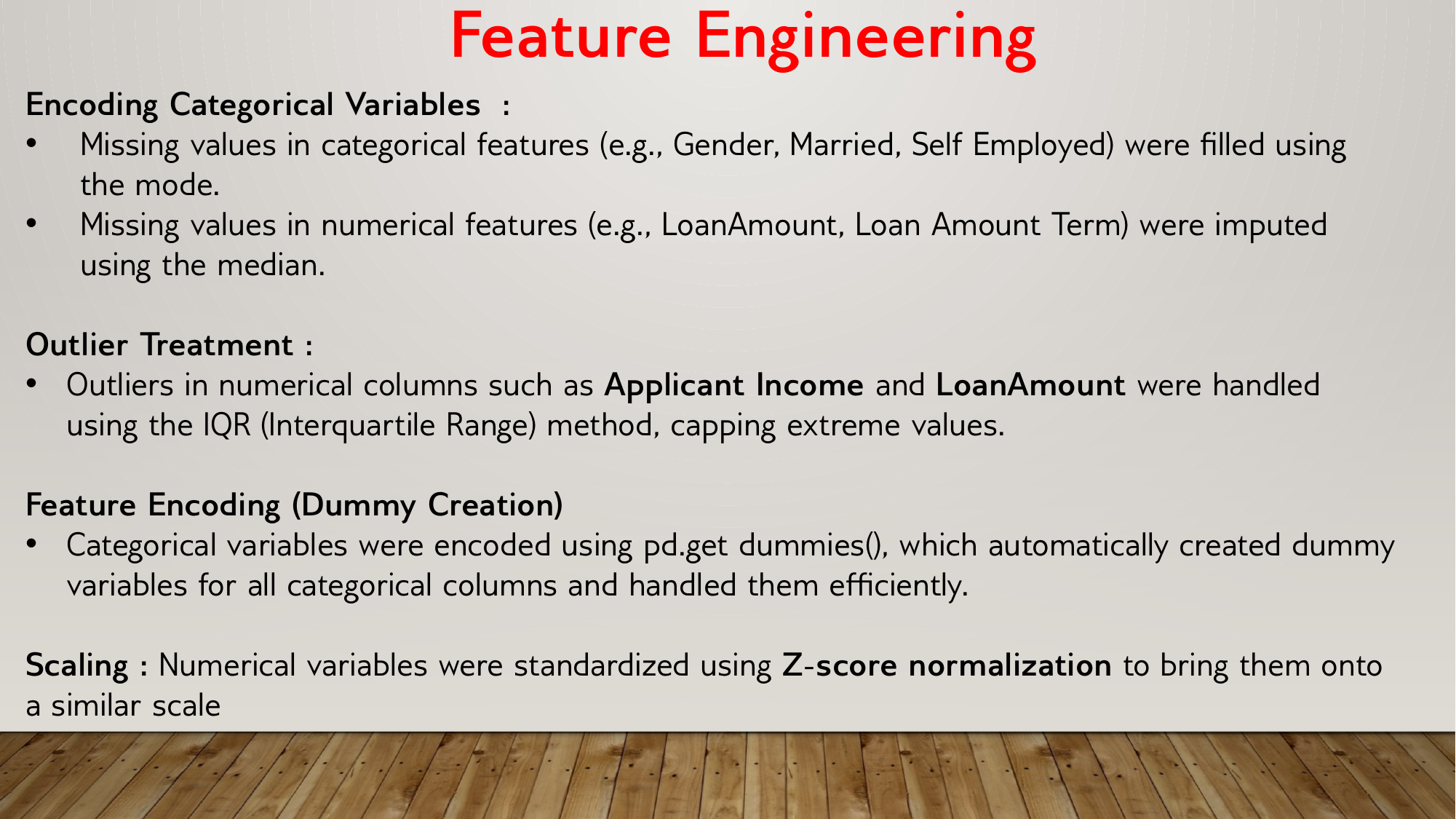

Feature Engineering
Encoding Categorical Variables  :
Missing values in categorical features (e.g., Gender, Married, Self Employed) were filled using the mode.
Missing values in numerical features (e.g., LoanAmount, Loan Amount Term) were imputed using the median.

Outlier Treatment :
Outliers in numerical columns such as Applicant Income and LoanAmount were handled using the IQR (Interquartile Range) method, capping extreme values.

Feature Encoding (Dummy Creation)
Categorical variables were encoded using pd.get dummies(), which automatically created dummy variables for all categorical columns and handled them efficiently.

Scaling : Numerical variables were standardized using Z-score normalization to bring them onto a similar scale